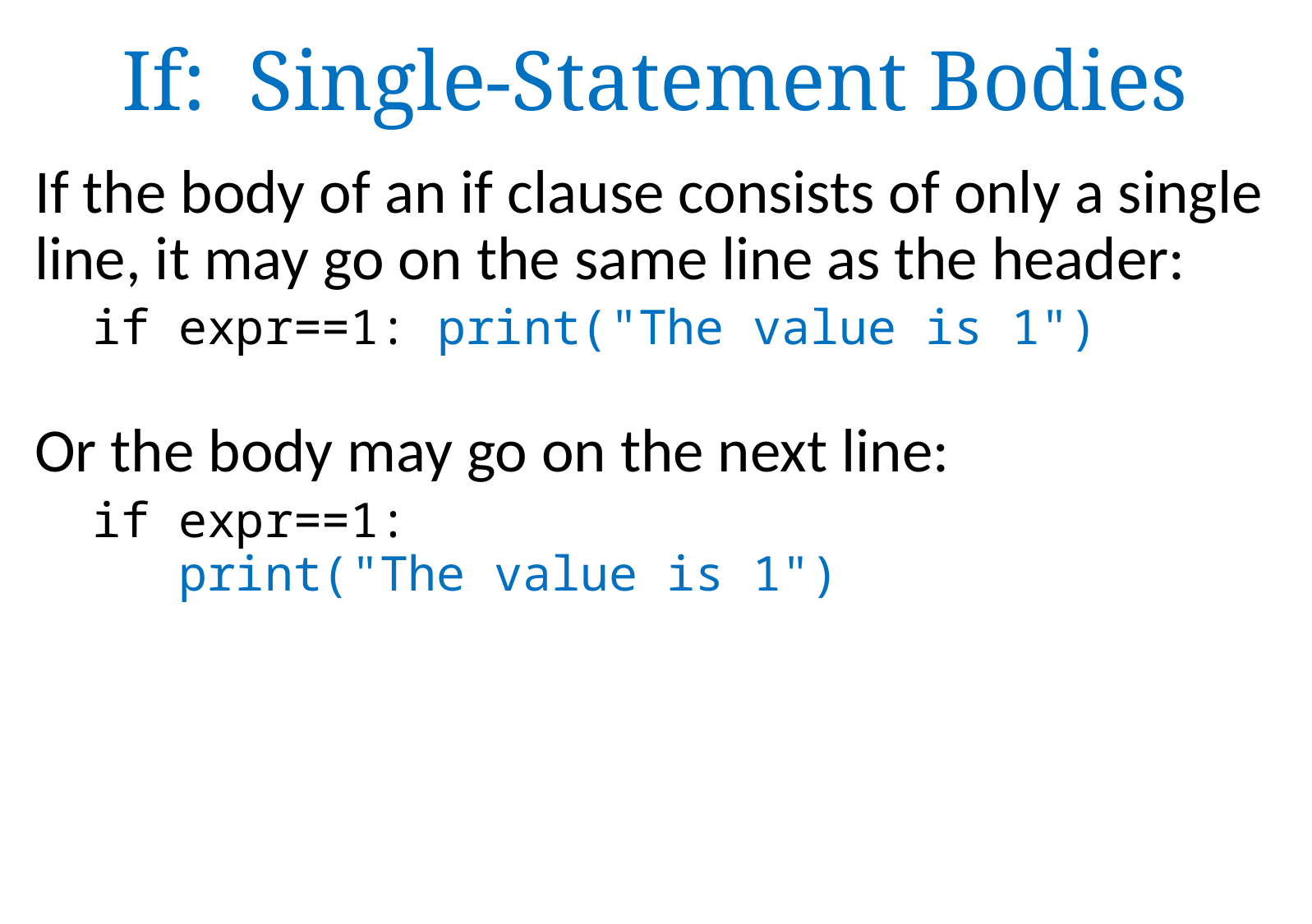

If:  Single-Statement Bodies
If the body of an if clause consists of only a single line, it may go on the same line as the header:
  if expr==1: print("The value is 1")

Or the body may go on the next line:
  if expr==1:
     print("The value is 1")